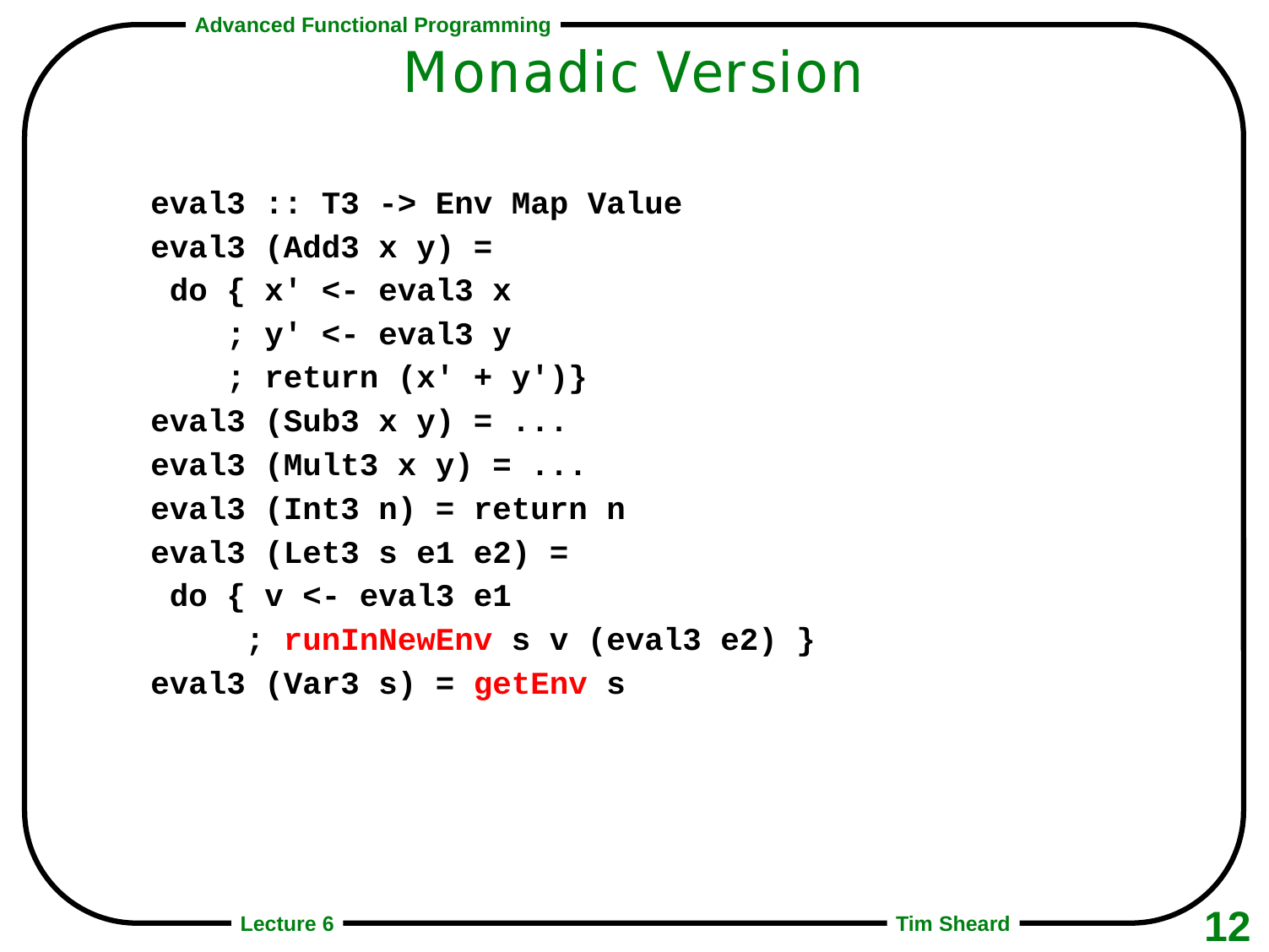

# Monadic Version
eval3 :: T3 -> Env Map Value
eval3 (Add3 x y) =
 do { x' <- eval3 x
    ; y' <- eval3 y
    ; return (x' + y')}
eval3 (Sub3 x y) = ...
eval3 (Mult3 x y) = ...
eval3 (Int3 n) = return n
eval3 (Let3 s e1 e2) =
 do { v <- eval3 e1
     ; runInNewEnv s v (eval3 e2) }
eval3 (Var3 s) = getEnv s